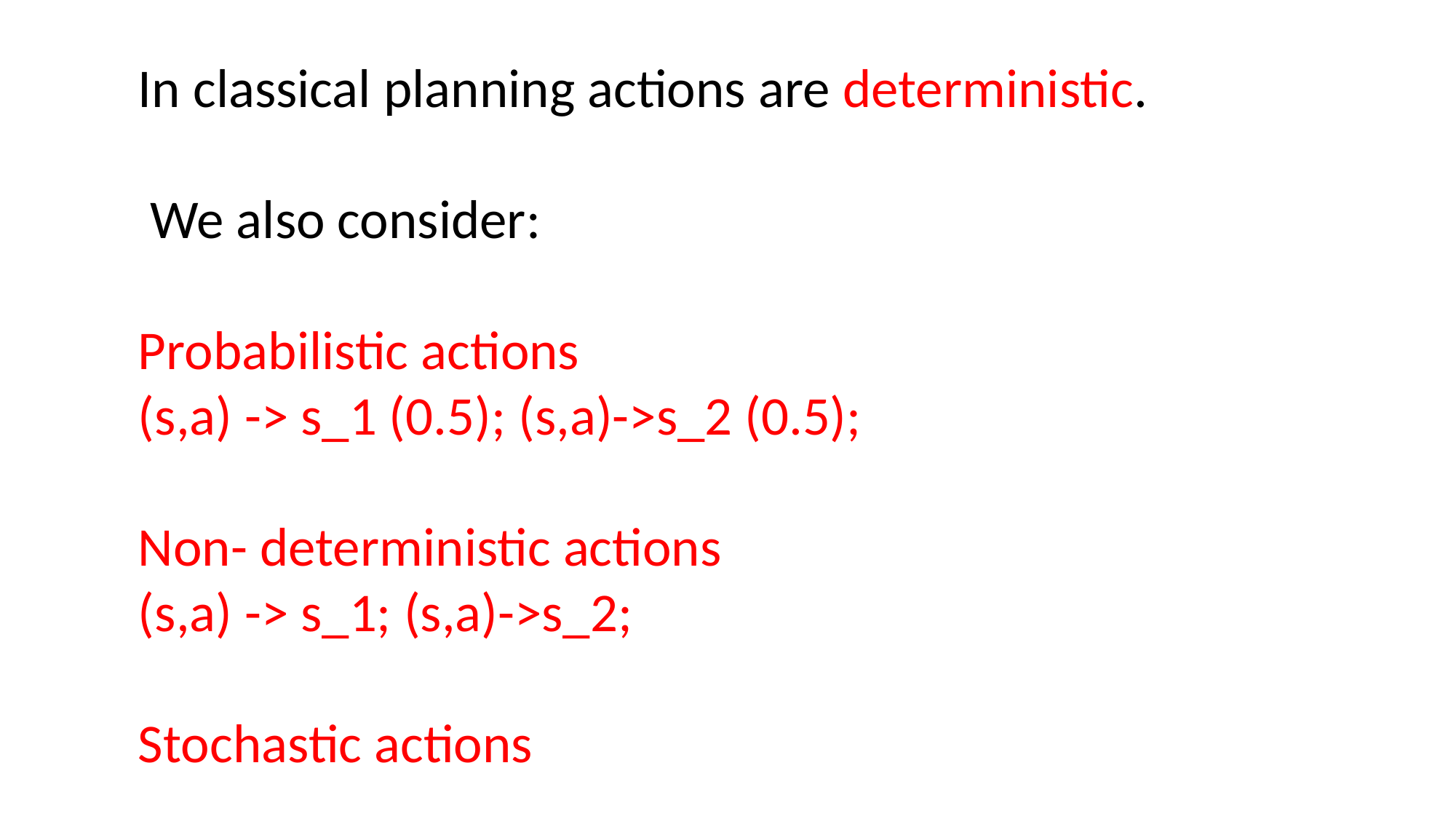

In classical planning actions are deterministic.

 We also consider:

Probabilistic actions
(s,a) -> s_1 (0.5); (s,a)->s_2 (0.5);

Non- deterministic actions
(s,a) -> s_1; (s,a)->s_2;

Stochastic actions